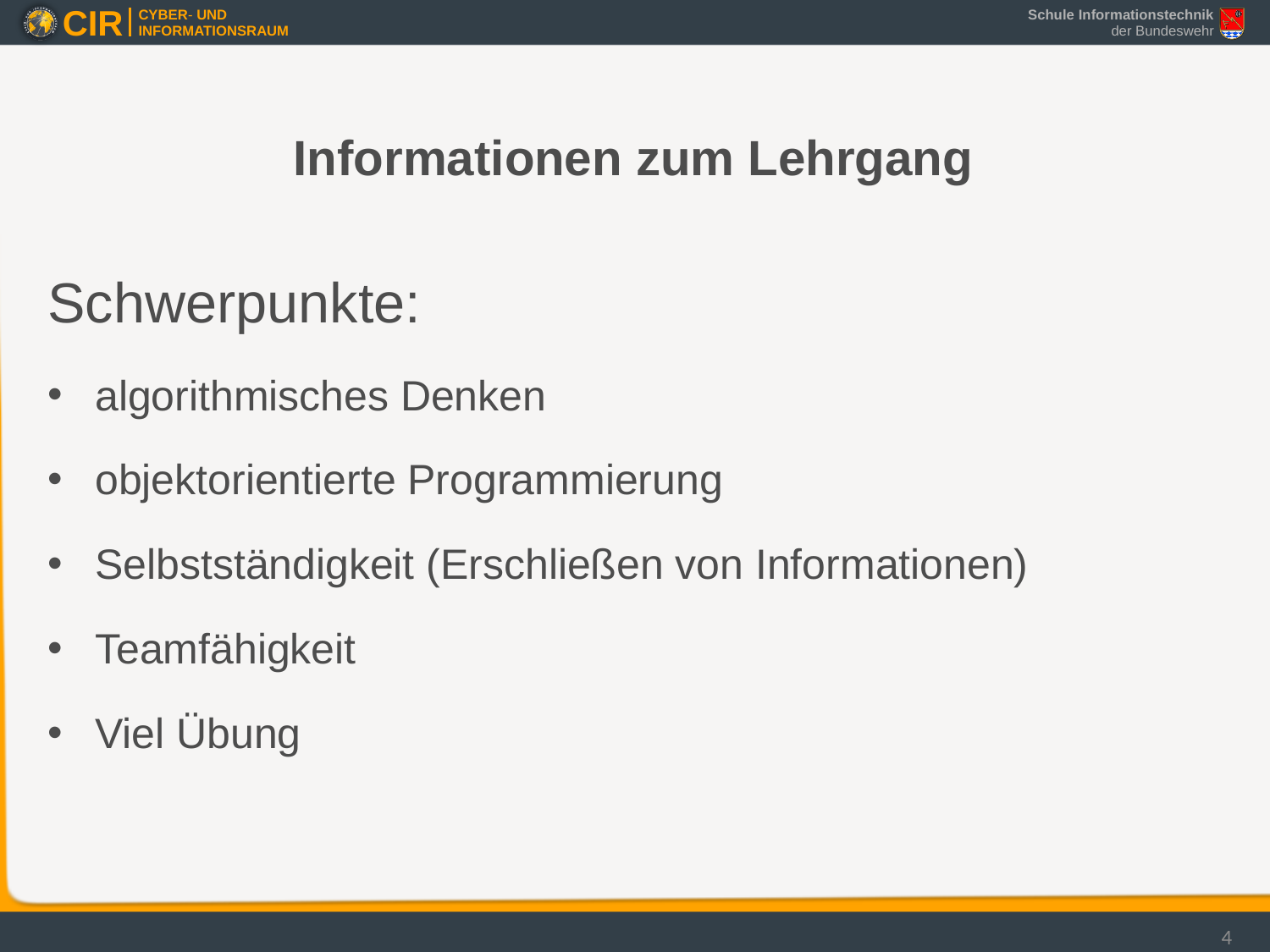

# Informationen zum Lehrgang
Schwerpunkte:
algorithmisches Denken
objektorientierte Programmierung
Selbstständigkeit (Erschließen von Informationen)
Teamfähigkeit
Viel Übung
4